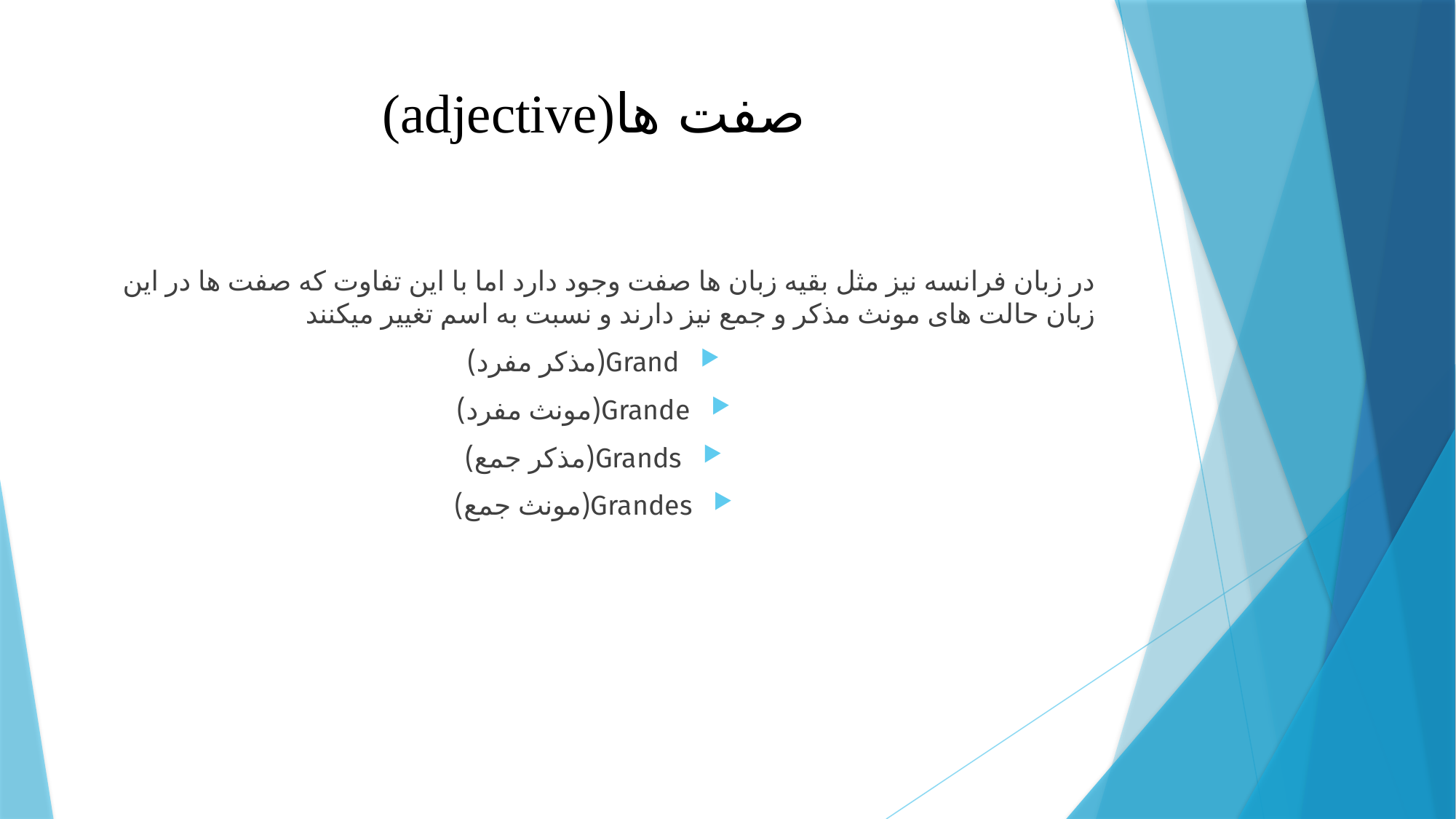

# صفت ها(adjective)
در زبان فرانسه نیز مثل بقیه زبان ها صفت وجود دارد اما با این تفاوت که صفت ها در این زبان حالت های مونث مذکر و جمع نیز دارند و نسبت به اسم تغییر میکنند
Grand(مذکر مفرد)
Grande(مونث مفرد)
Grands(مذکر جمع)
Grandes(مونث جمع)